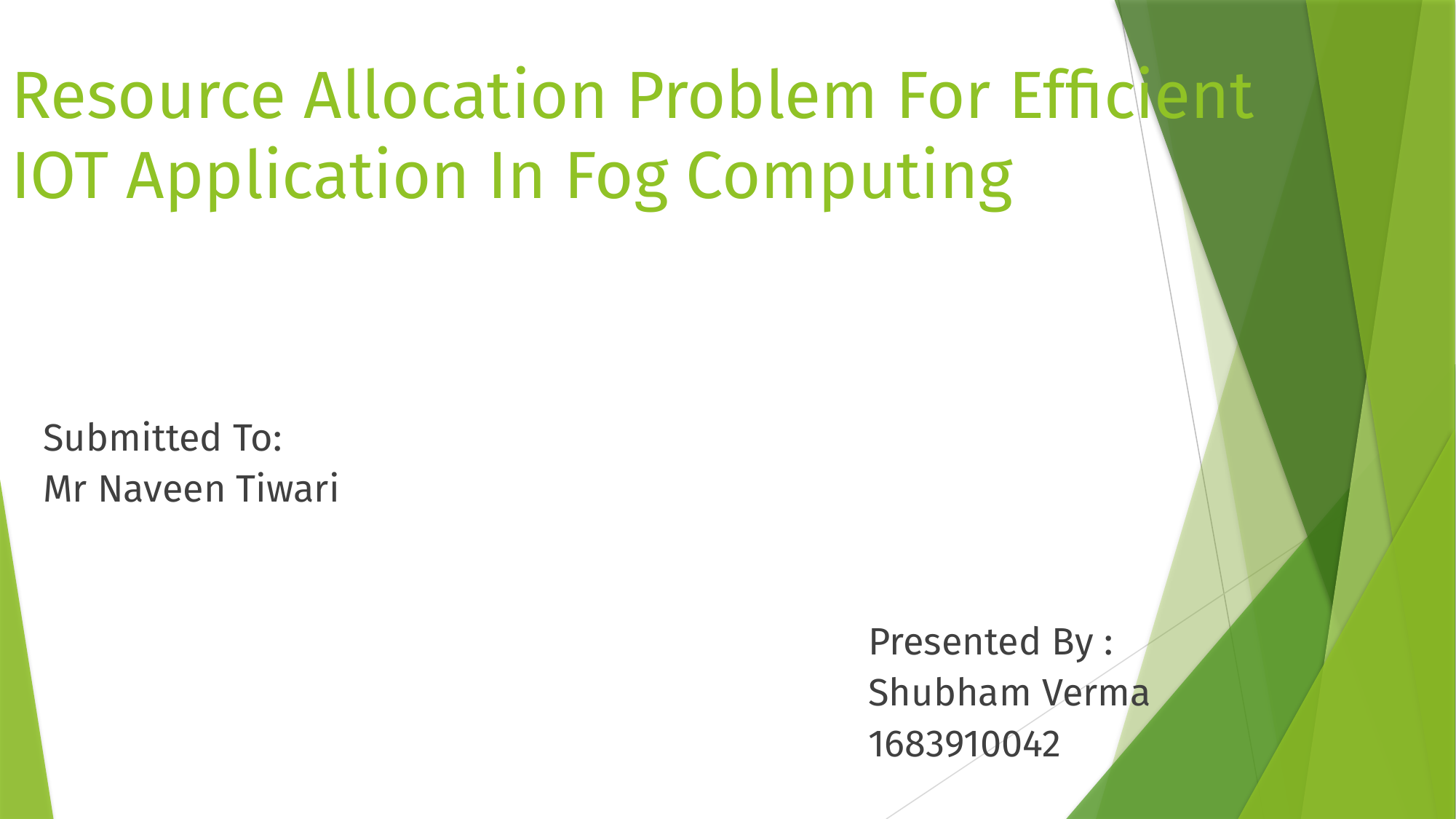

# Resource Allocation Problem For Efficient IOT Application In Fog Computing

Submitted To:
Mr Naveen Tiwari

                                                                                 Presented By :
                                                                                 Shubham Verma
                                                                                 1683910042